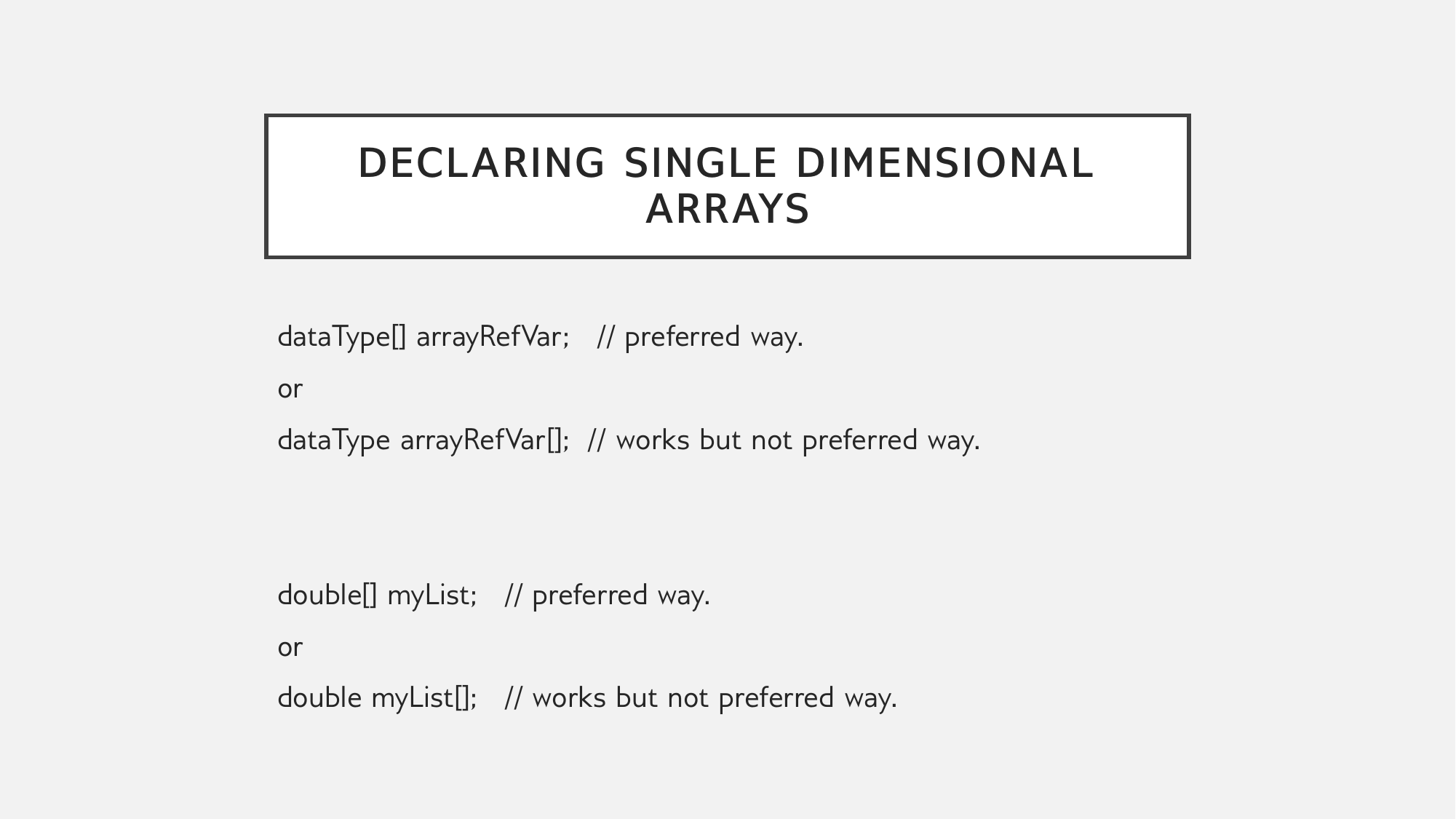

# Declaring Single Dimensional Arrays
dataType[] arrayRefVar;   // preferred way.
or
dataType arrayRefVar[];  // works but not preferred way.

double[] myList;   // preferred way.
or
double myList[];   // works but not preferred way.